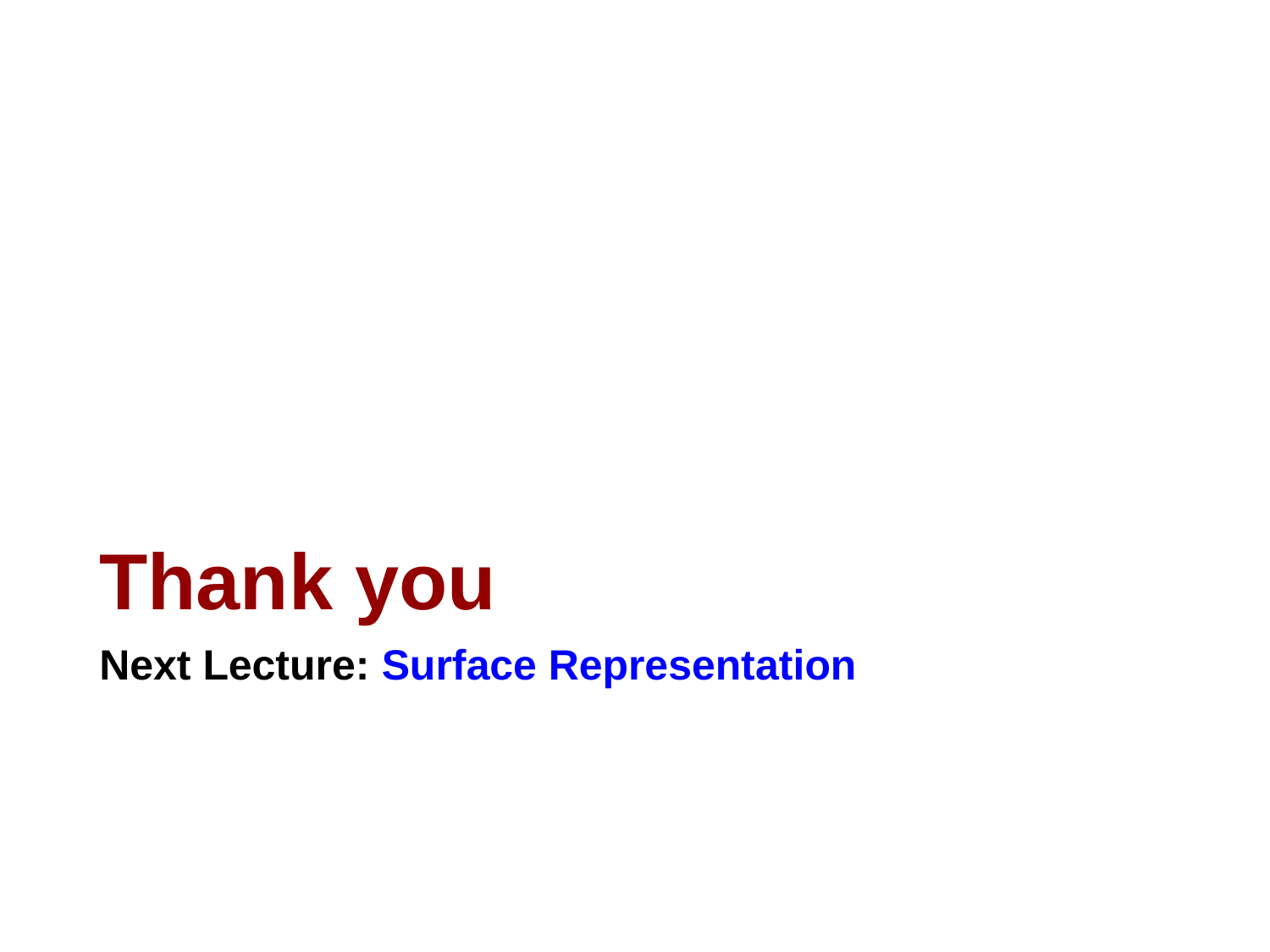

# Thank you
Next Lecture: Surface Representation